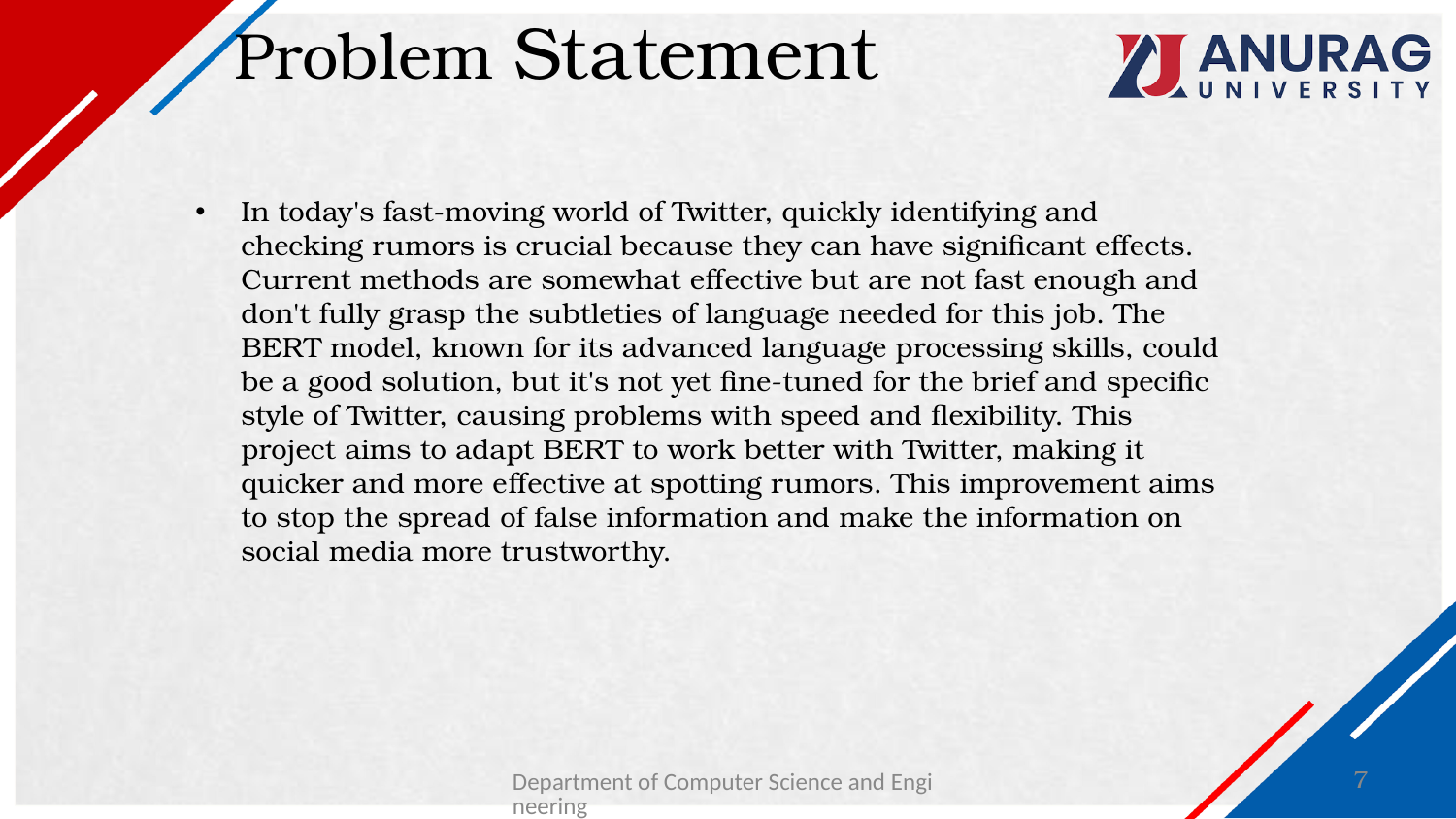

# Problem Statement
In today's fast-moving world of Twitter, quickly identifying and checking rumors is crucial because they can have significant effects. Current methods are somewhat effective but are not fast enough and don't fully grasp the subtleties of language needed for this job. The BERT model, known for its advanced language processing skills, could be a good solution, but it's not yet fine-tuned for the brief and specific style of Twitter, causing problems with speed and flexibility. This project aims to adapt BERT to work better with Twitter, making it quicker and more effective at spotting rumors. This improvement aims to stop the spread of false information and make the information on social media more trustworthy.

Department of Computer Science and Engineering
7